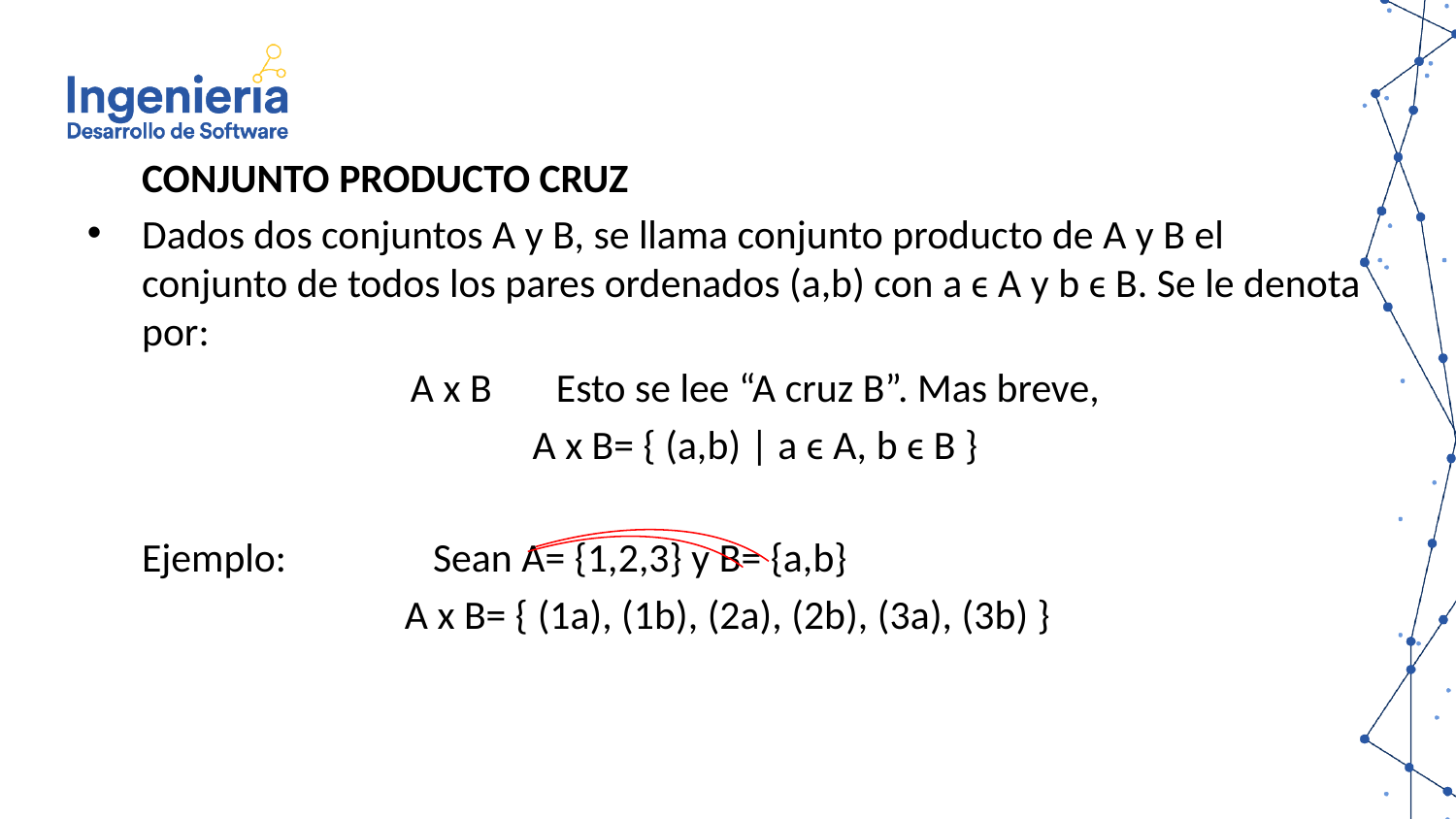

CONJUNTO PRODUCTO CRUZ
Dados dos conjuntos A y B, se llama conjunto producto de A y B el conjunto de todos los pares ordenados (a,b) con a ϵ A y b ϵ B. Se le denota por:
	A x B	Esto se lee “A cruz B”. Mas breve,
	A x B= { (a,b) | a ϵ A, b ϵ B }

	Ejemplo:		Sean A= {1,2,3} y B= {a,b}
A x B= { (1a), (1b), (2a), (2b), (3a), (3b) }